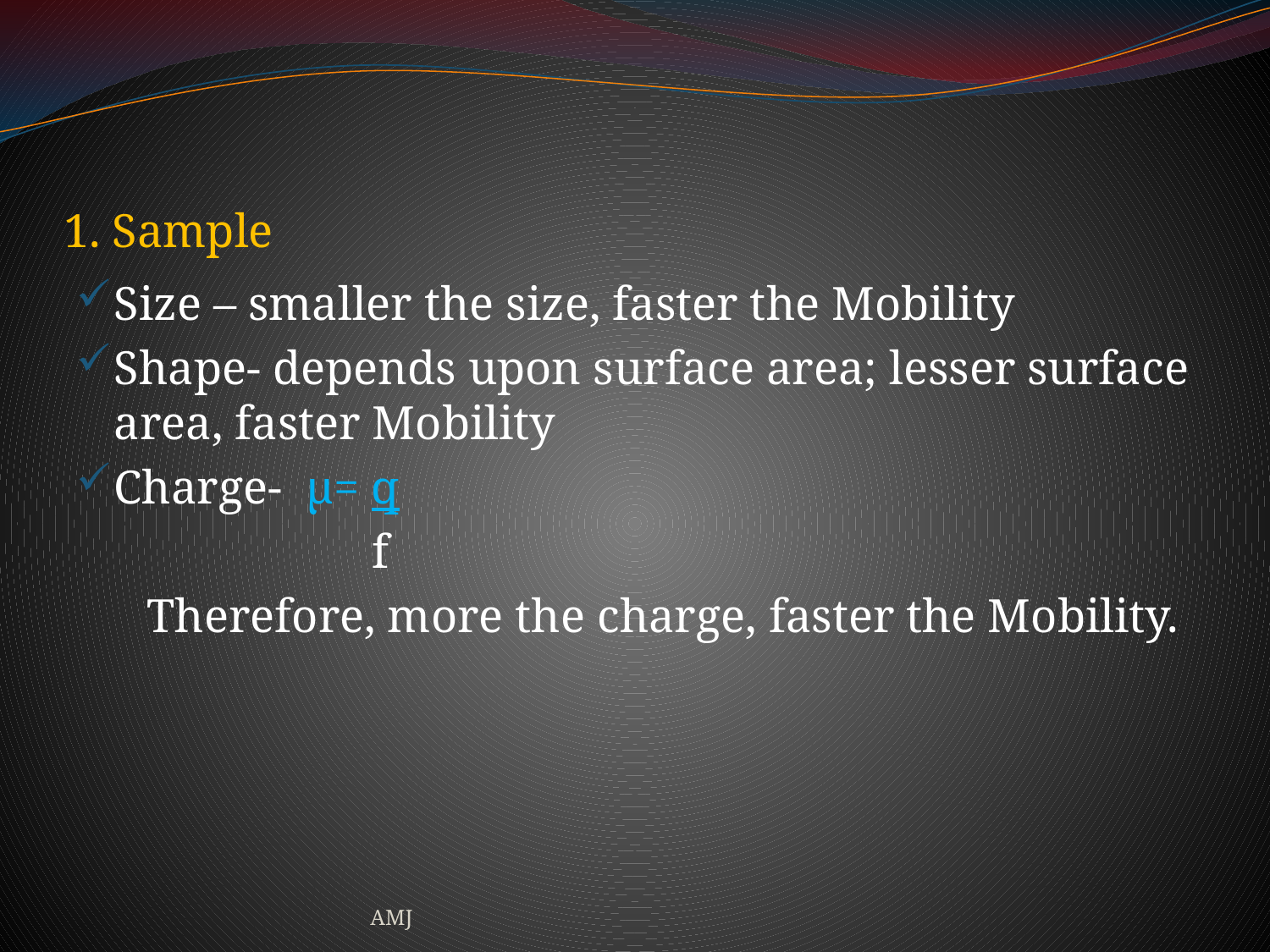

# 1. Sample
Size – smaller the size, faster the Mobility
Shape- depends upon surface area; lesser surface area, faster Mobility
Charge-  μ= q
                         f
      Therefore, more the charge, faster the Mobility.

AMJ